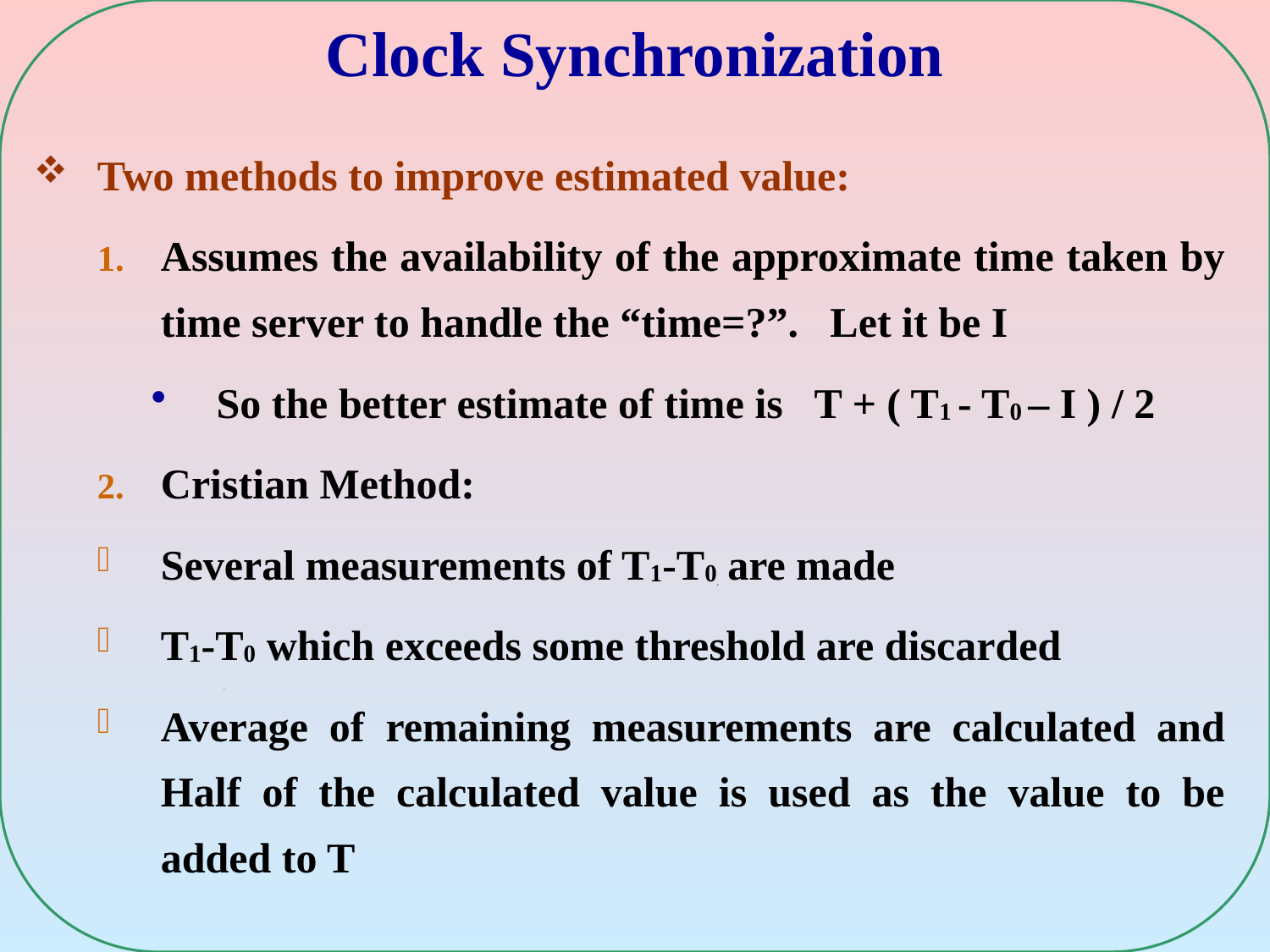

# Clock Synchronization
Two methods to improve estimated value:
Assumes the availability of the approximate time taken by time server to handle the “time=?”.   Let it be I
So the better estimate of time is   T + ( T1 - T0 – I ) / 2
Cristian Method:
Several measurements of T1-T0 are made
T1-T0 which exceeds some threshold are discarded
Average of remaining measurements are calculated and Half of the calculated value is used as the value to be added to T